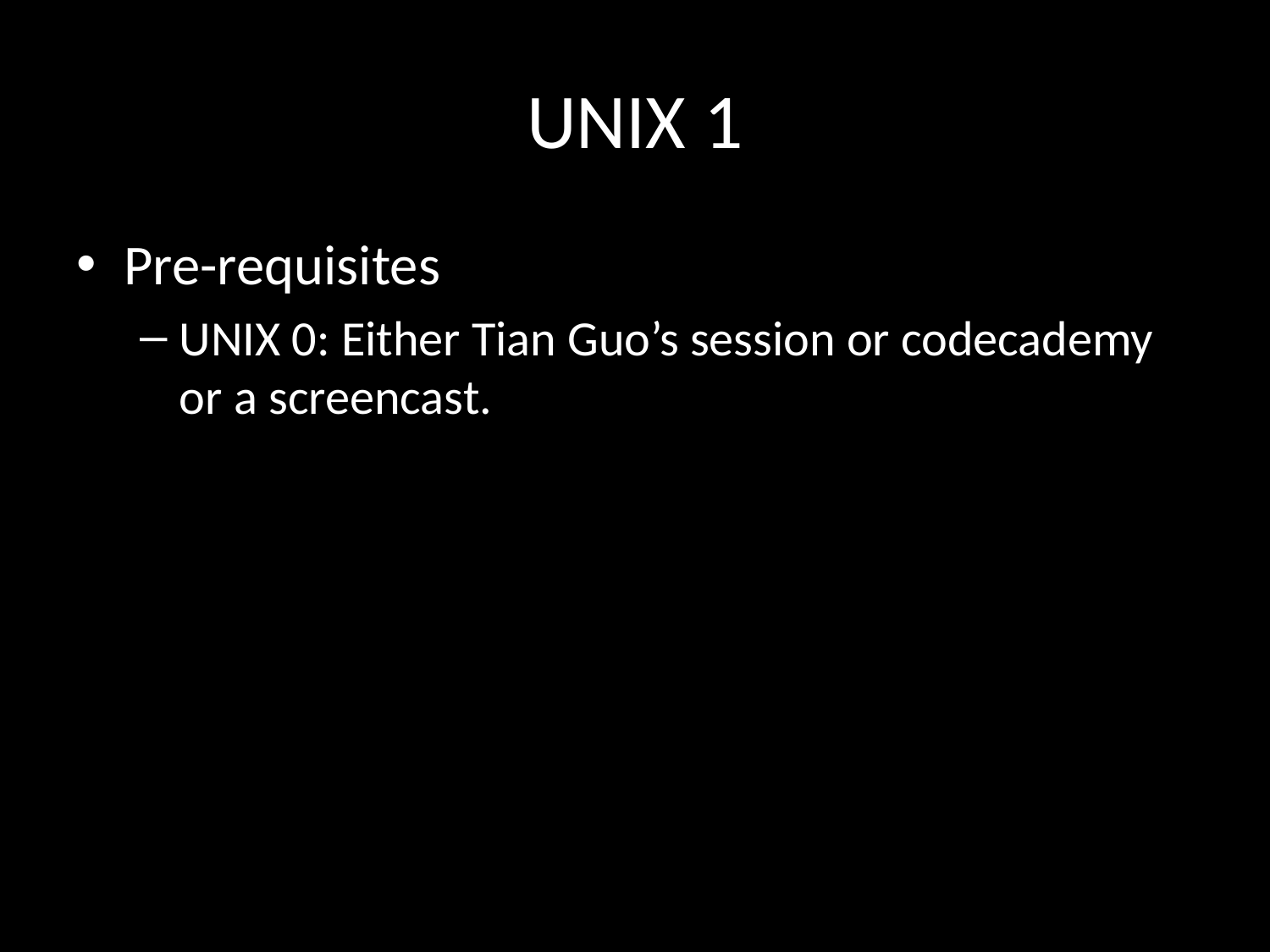

# UNIX 1
Pre-requisites
UNIX 0: Either Tian Guo’s session or codecademy or a screencast.